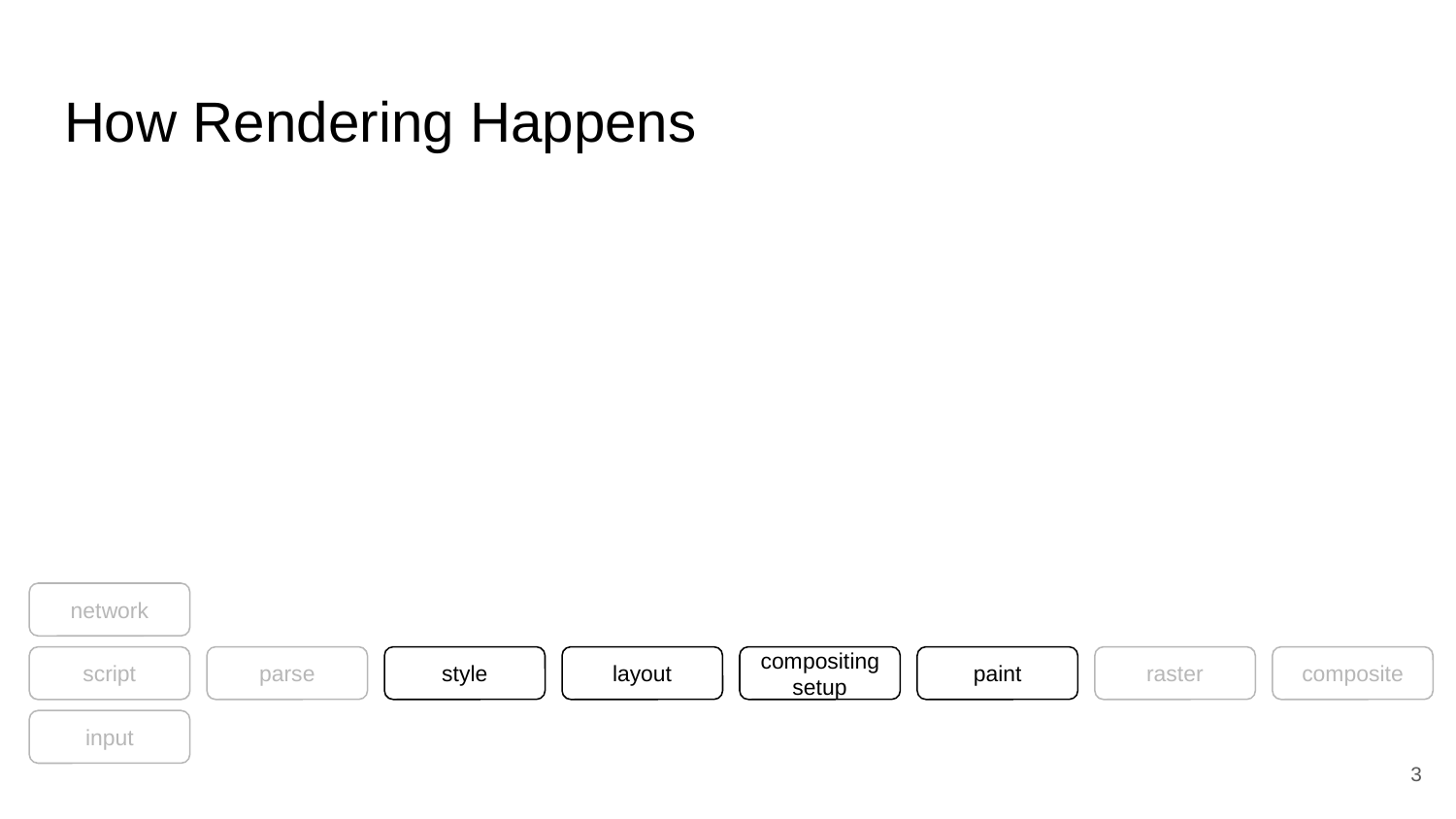

# How Rendering Happens
network
script
input
parse
style
layout
compositing
setup
paint
raster
composite
3